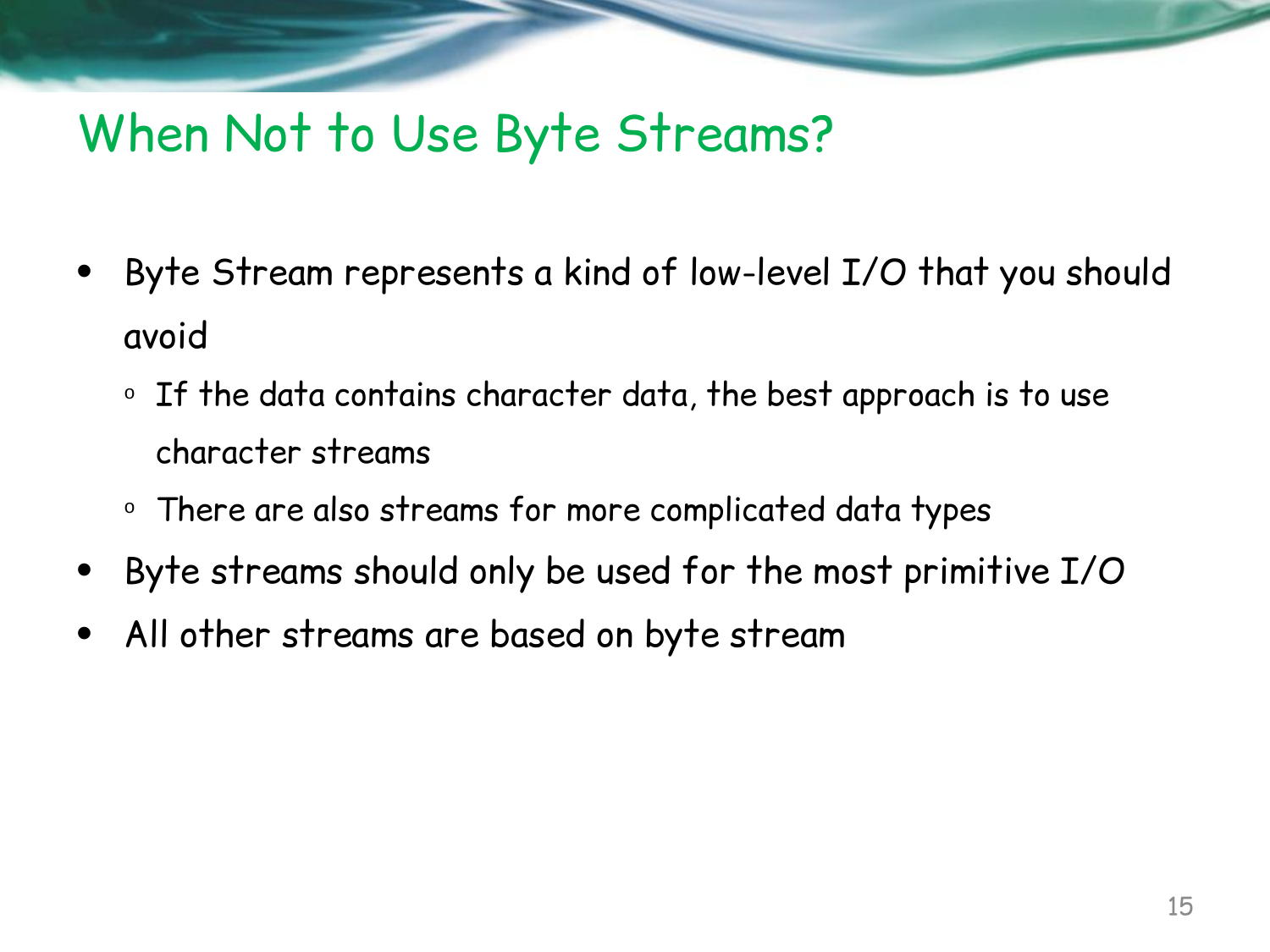

# When Not to Use Byte Streams?
Byte Stream represents a kind of low-level I/O that you should avoid
If the data contains character data, the best approach is to use character streams
There are also streams for more complicated data types
Byte streams should only be used for the most primitive I/O
All other streams are based on byte stream
15